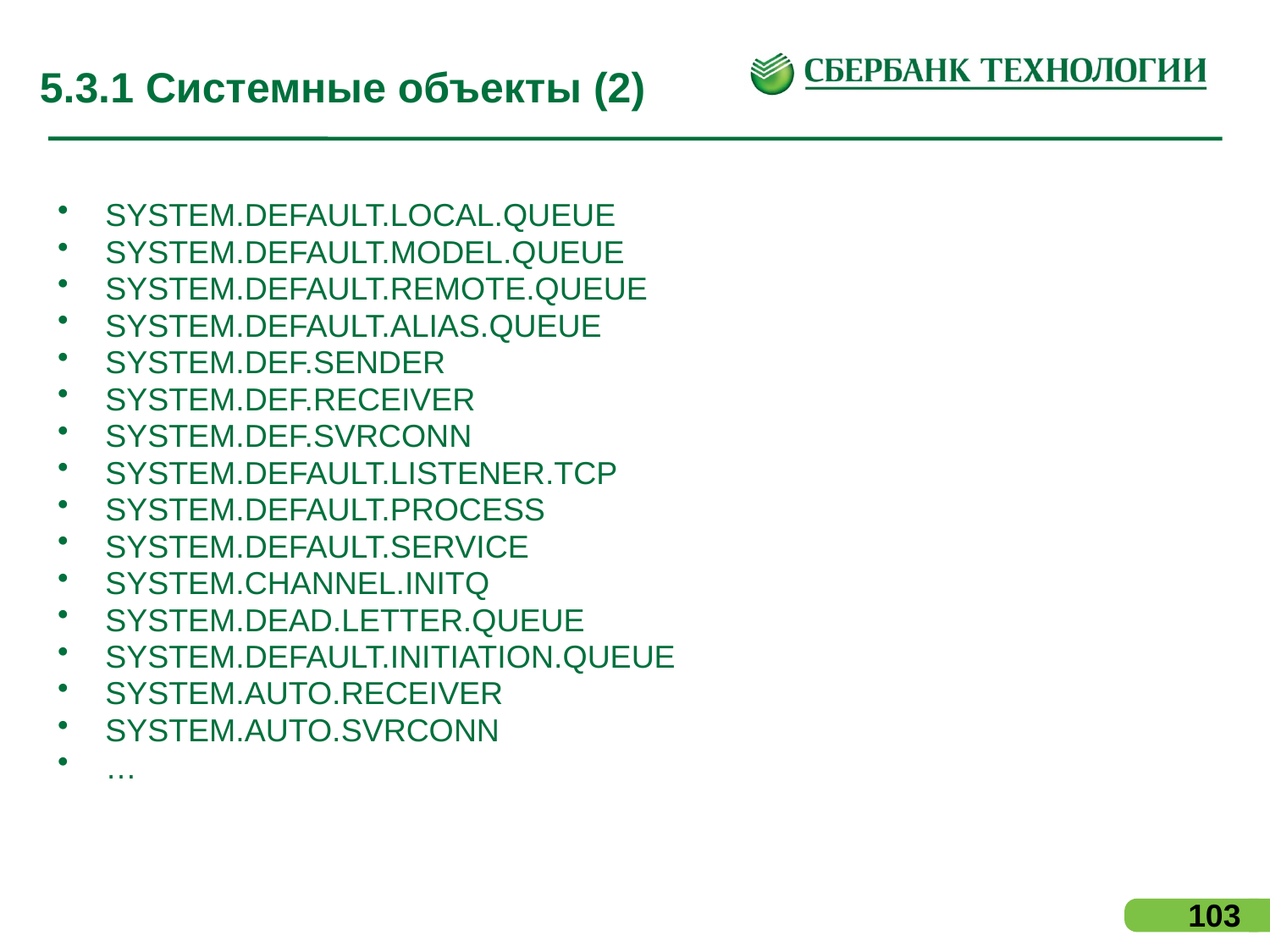

# 5.3.1 Системные объекты (2)
SYSTEM.DEFAULT.LOCAL.QUEUE
SYSTEM.DEFAULT.MODEL.QUEUE
SYSTEM.DEFAULT.REMOTE.QUEUE
SYSTEM.DEFAULT.ALIAS.QUEUE
SYSTEM.DEF.SENDER
SYSTEM.DEF.RECEIVER
SYSTEM.DEF.SVRCONN
SYSTEM.DEFAULT.LISTENER.TCP
SYSTEM.DEFAULT.PROCESS
SYSTEM.DEFAULT.SERVICE
SYSTEM.CHANNEL.INITQ
SYSTEM.DEAD.LETTER.QUEUE
SYSTEM.DEFAULT.INITIATION.QUEUE
SYSTEM.AUTO.RECEIVER
SYSTEM.AUTO.SVRCONN
…